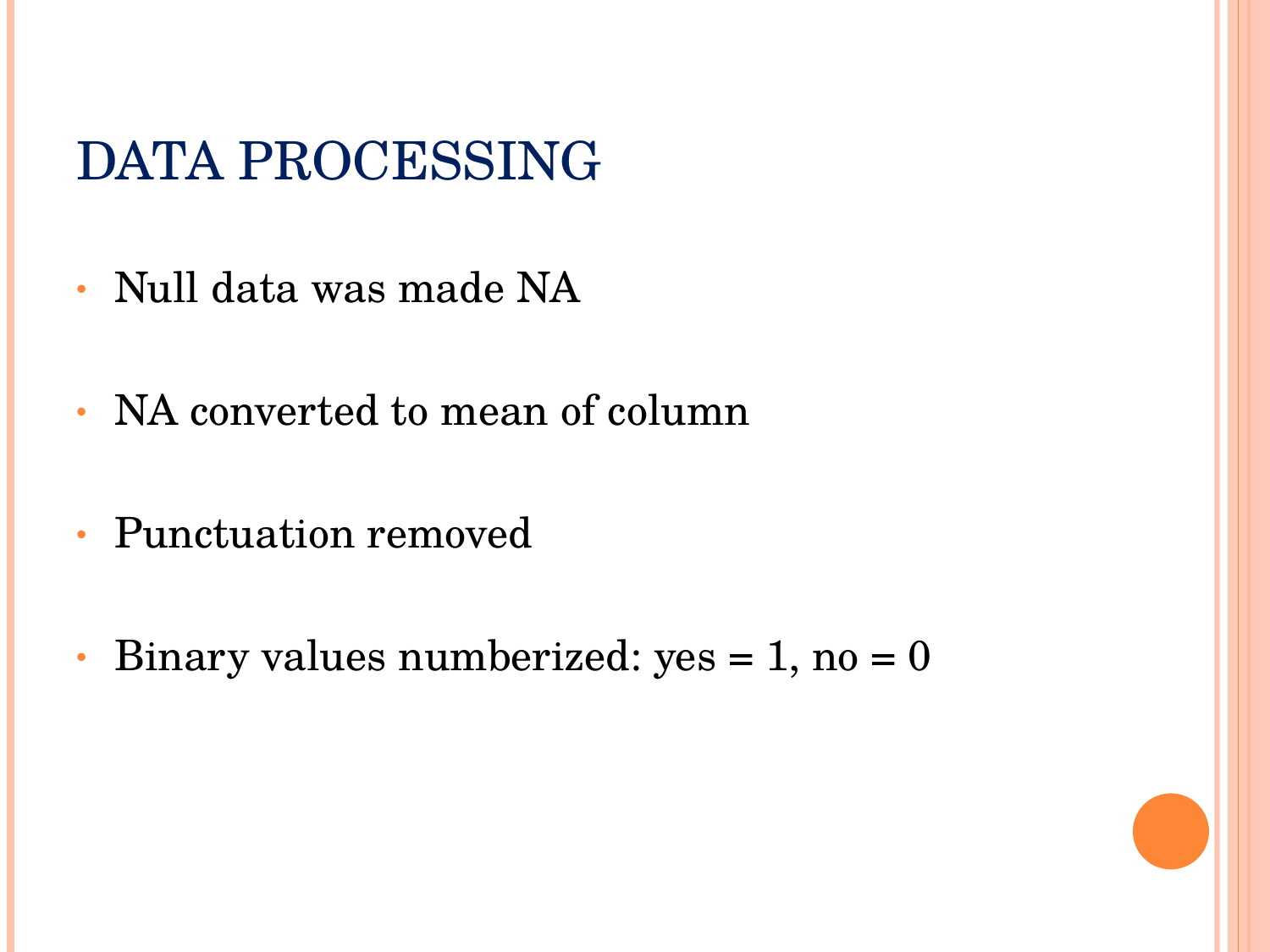

# Data Processing
Null data was made NA

NA converted to mean of column

Punctuation removed

Binary values numberized: yes = 1, no = 0